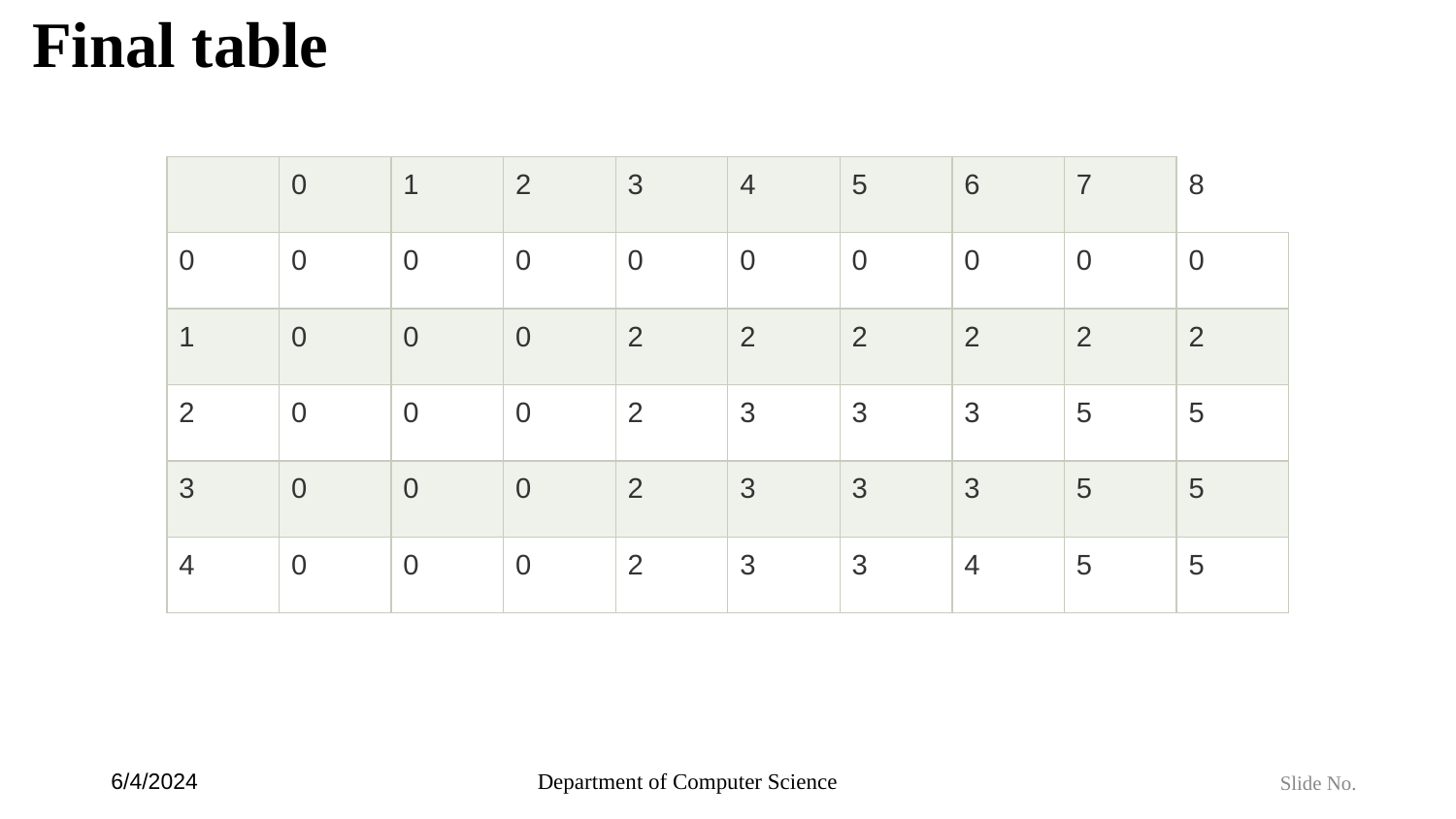

# Final table

|  | 0 | 1 | 2 | 3 | 4 | 5 | 6 | 7 | 8 |
| --- | --- | --- | --- | --- | --- | --- | --- | --- | --- |
| 0 | 0 | 0 | 0 | 0 | 0 | 0 | 0 | 0 | 0 |
| 1 | 0 | 0 | 0 | 2 | 2 | 2 | 2 | 2 | 2 |
| 2 | 0 | 0 | 0 | 2 | 3 | 3 | 3 | 5 | 5 |
| 3 | 0 | 0 | 0 | 2 | 3 | 3 | 3 | 5 | 5 |
| 4 | 0 | 0 | 0 | 2 | 3 | 3 | 4 | 5 | 5 |
6/4/2024
Department of Computer Science
Slide No.